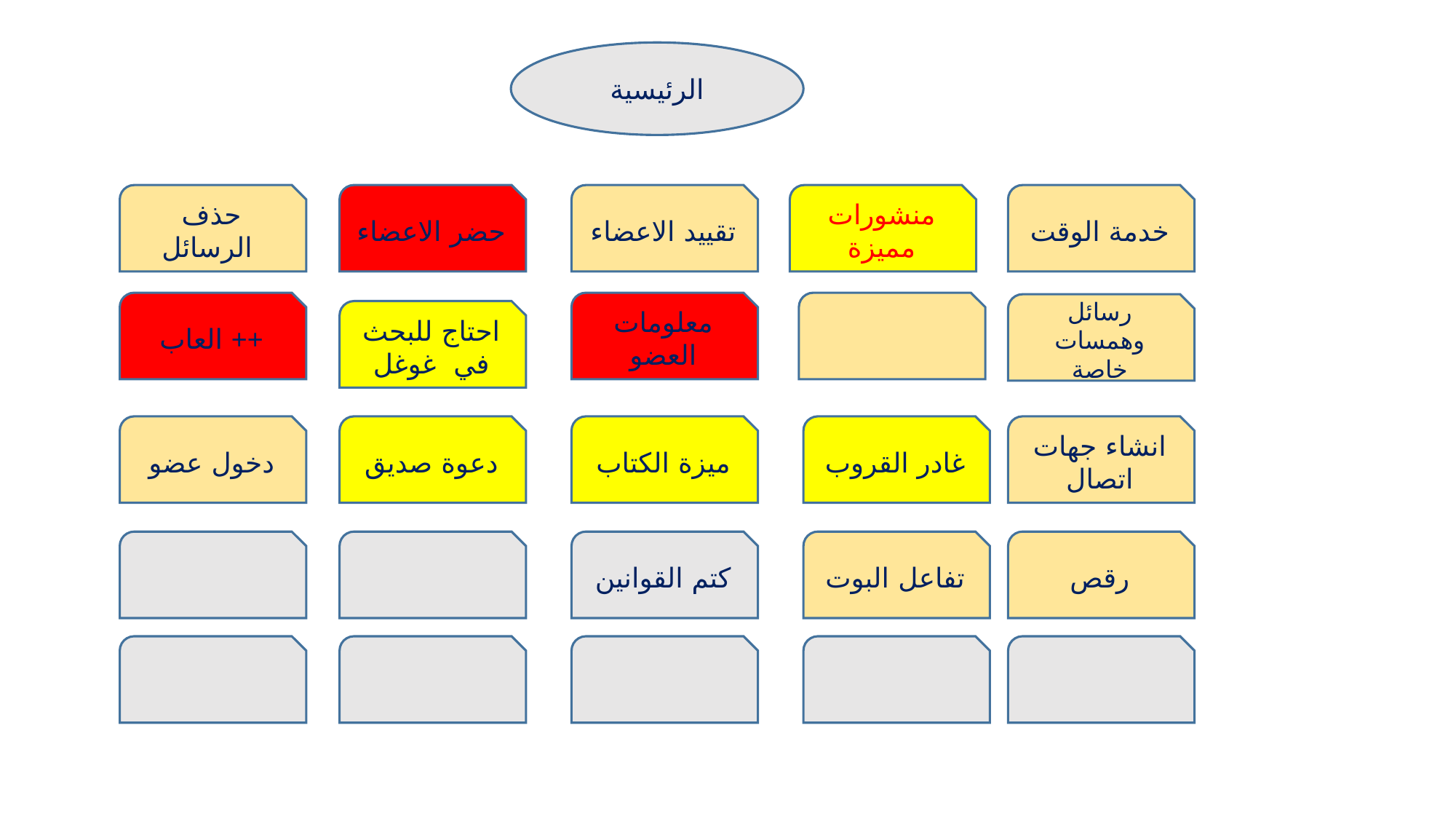

الرئيسية
حذف الرسائل
حضر الاعضاء
تقييد الاعضاء
منشورات مميزة
خدمة الوقت
العاب ++
معلومات العضو

رسائل وهمسات خاصة
احتاج للبحث في  غوغل
دخول عضو
دعوة صديق
ميزة الكتاب
غادر القروب
انشاء جهات اتصال

كتم القوانين
تفاعل البوت
رقص